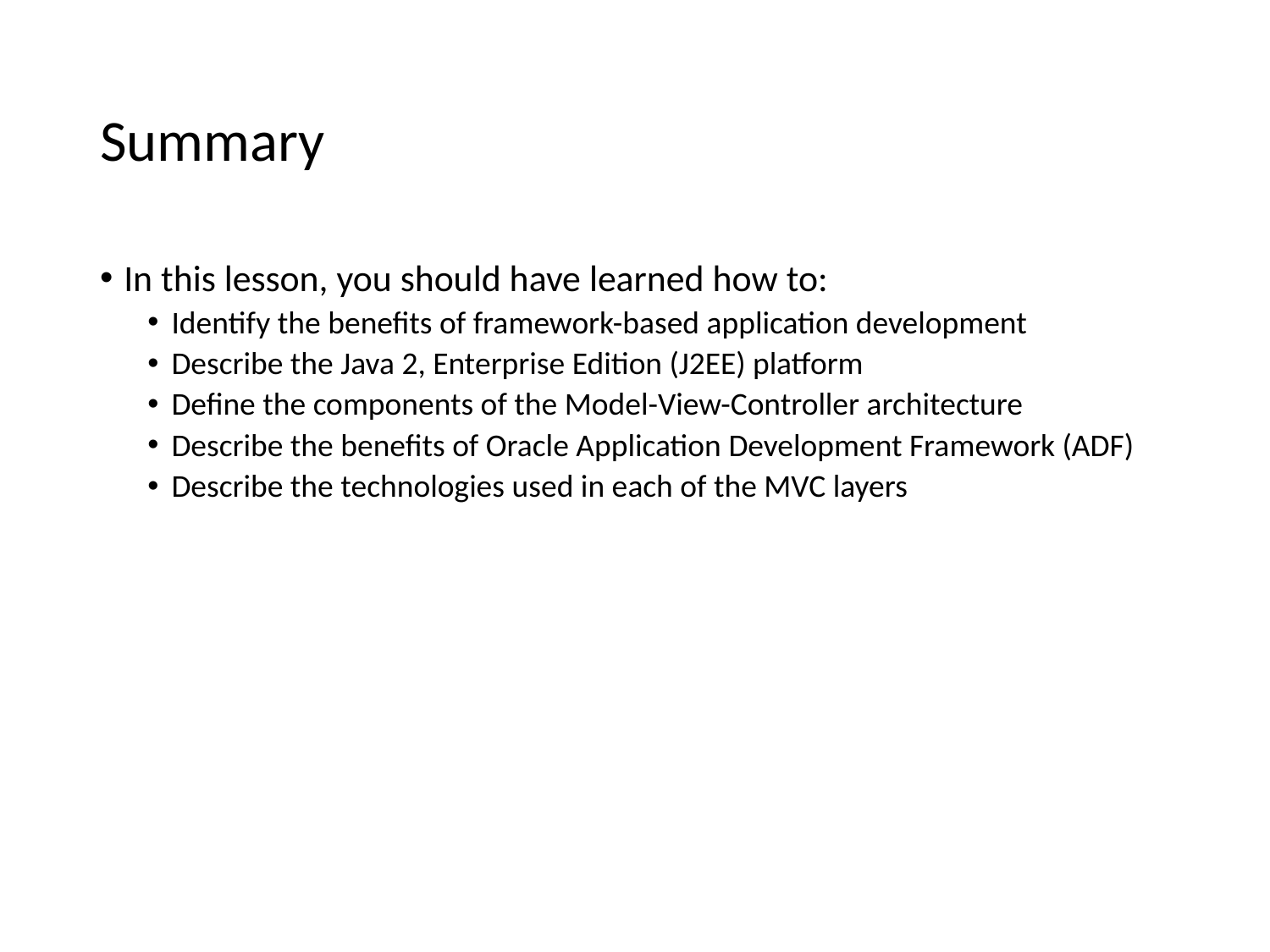

# Summary
In this lesson, you should have learned how to:
Identify the benefits of framework-based application development
Describe the Java 2, Enterprise Edition (J2EE) platform
Define the components of the Model-View-Controller architecture
Describe the benefits of Oracle Application Development Framework (ADF)
Describe the technologies used in each of the MVC layers